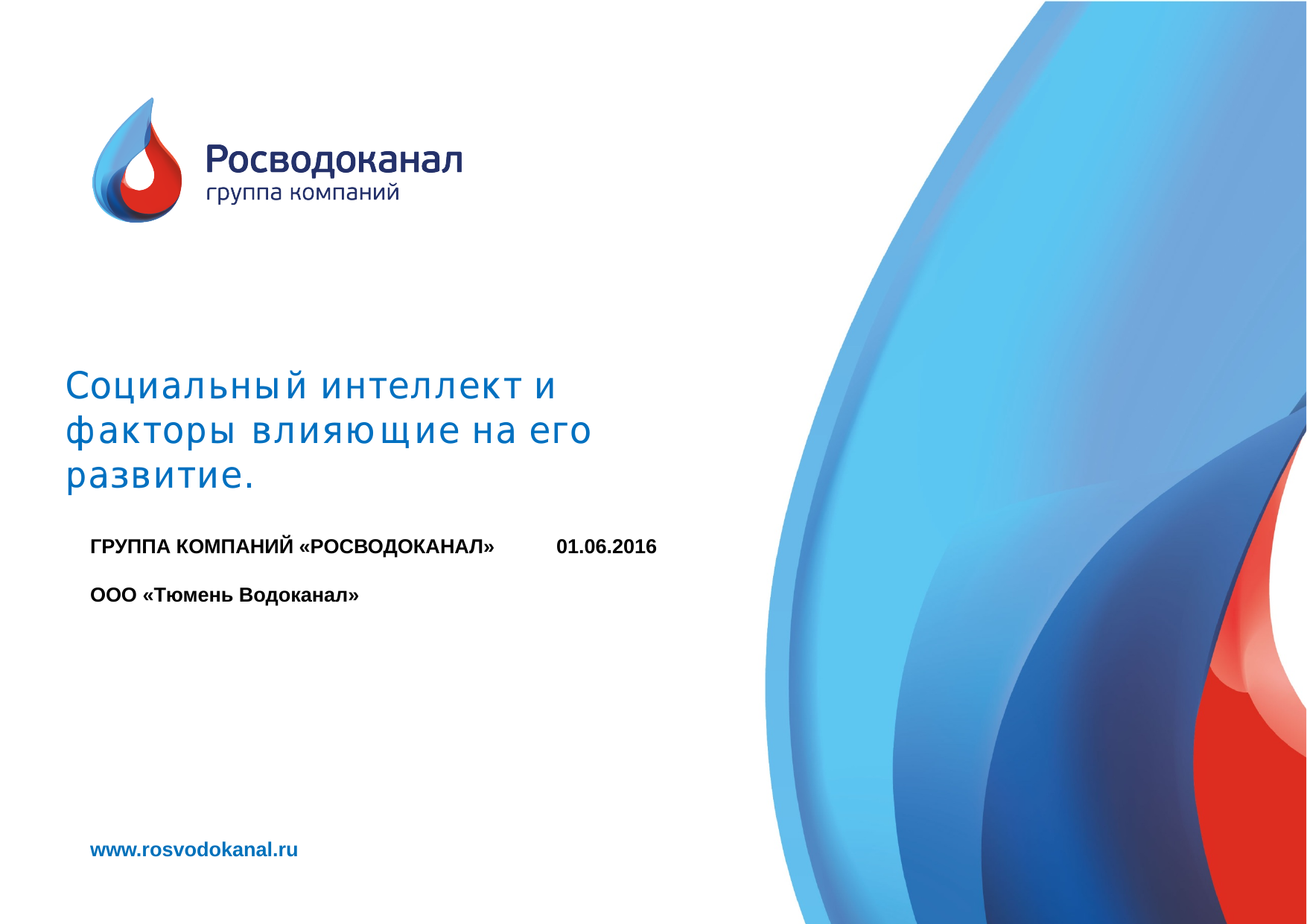

Социальный интеллект и факторы влияющие на его развитие.
ГРУППА КОМПАНИЙ «РОСВОДОКАНАЛ»

ООО «Тюмень Водоканал»
01.06.2016
www.rosvodokanal.ru